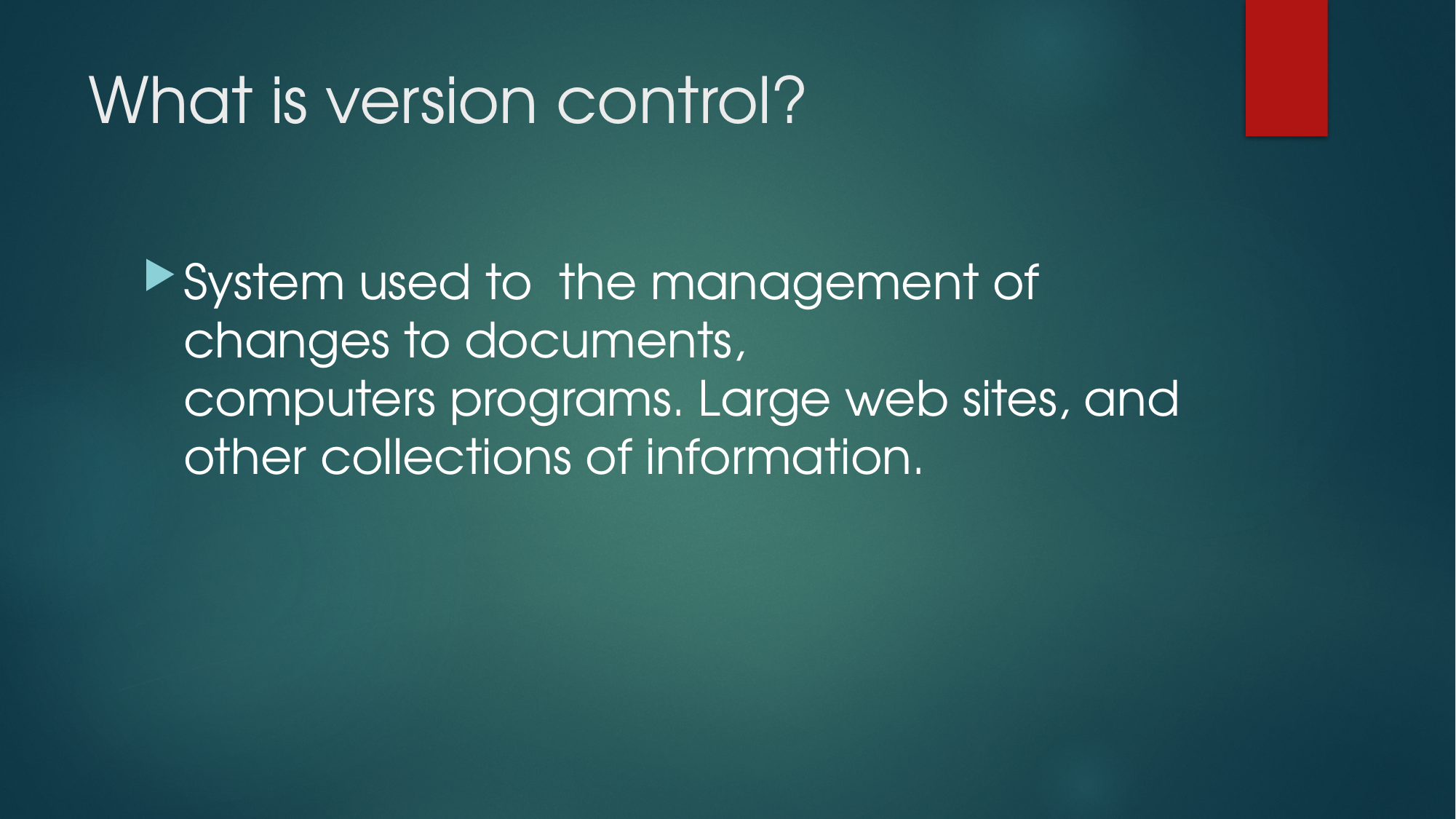

# What is version control?
System used to  the management of changes to documents, computers programs. Large web sites, and other collections of information.